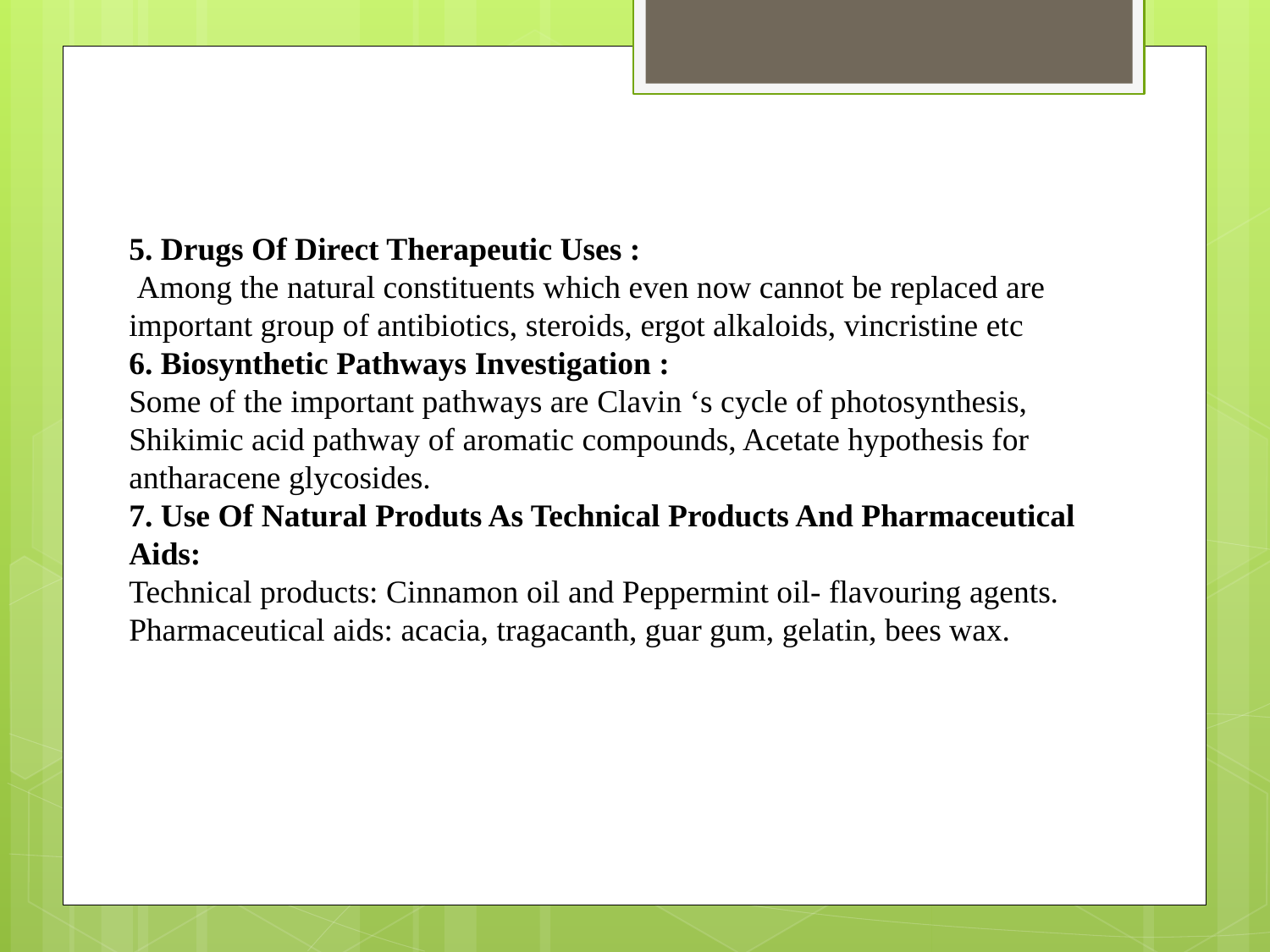

5. Drugs Of Direct Therapeutic Uses :
 Among the natural constituents which even now cannot be replaced are important group of antibiotics, steroids, ergot alkaloids, vincristine etc
6. Biosynthetic Pathways Investigation :
Some of the important pathways are Clavin ‘s cycle of photosynthesis, Shikimic acid pathway of aromatic compounds, Acetate hypothesis for antharacene glycosides.
7. Use Of Natural Produts As Technical Products And Pharmaceutical Aids:
Technical products: Cinnamon oil and Peppermint oil- flavouring agents.
Pharmaceutical aids: acacia, tragacanth, guar gum, gelatin, bees wax.